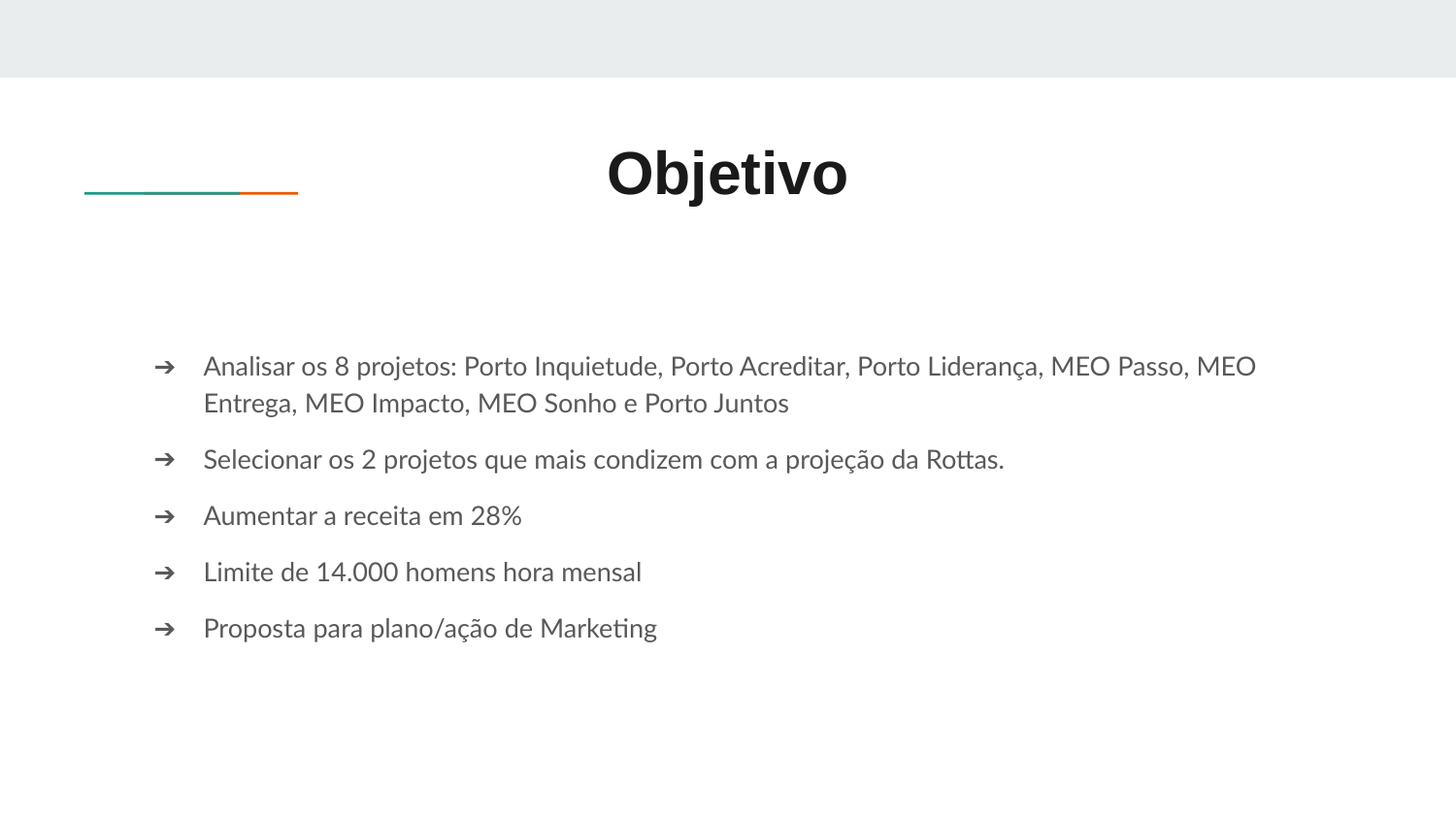

# Objetivo
Analisar os 8 projetos: Porto Inquietude, Porto Acreditar, Porto Liderança, MEO Passo, MEO Entrega, MEO Impacto, MEO Sonho e Porto Juntos
Selecionar os 2 projetos que mais condizem com a projeção da Rottas.
Aumentar a receita em 28%
Limite de 14.000 homens hora mensal
Proposta para plano/ação de Marketing